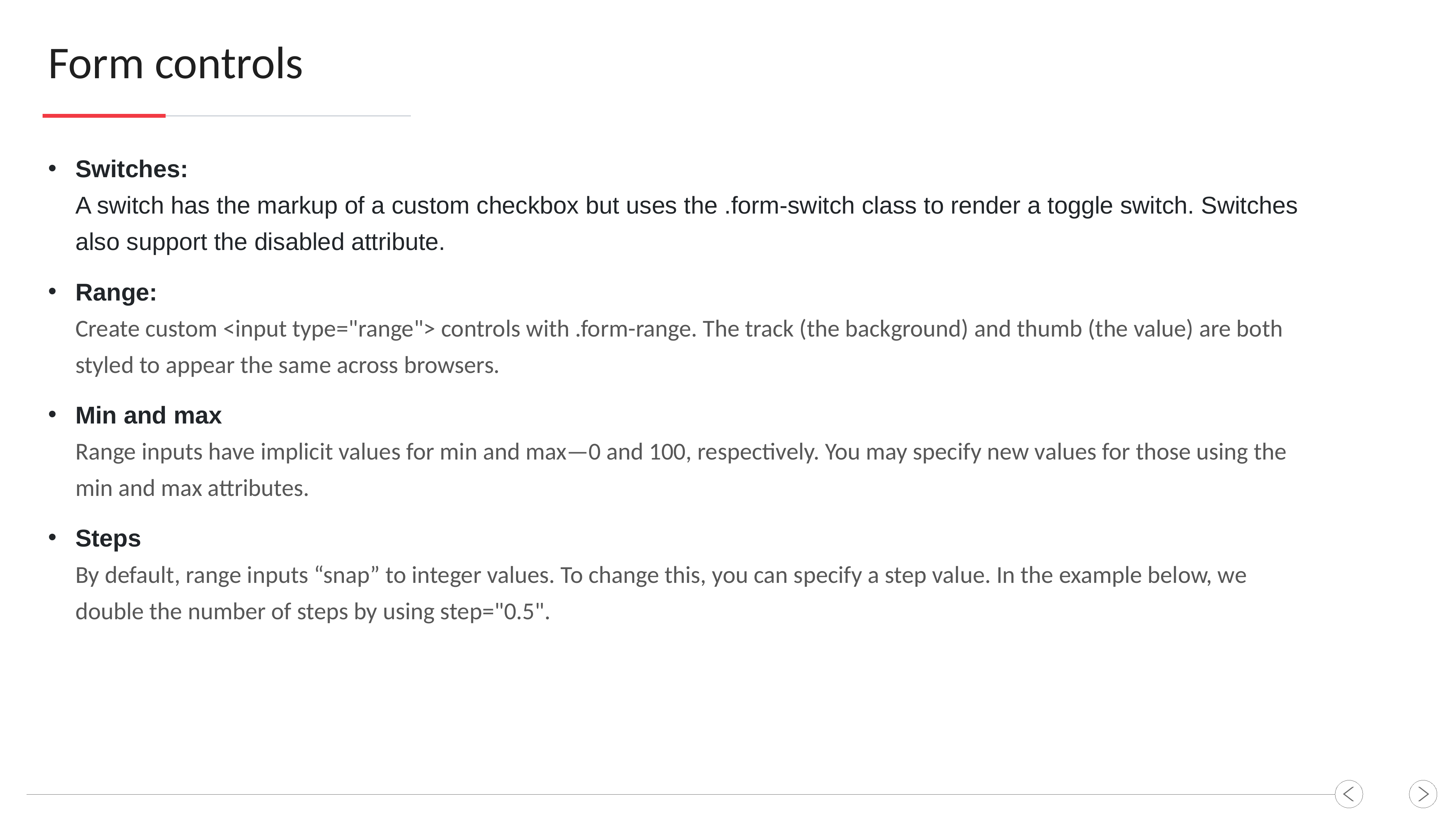

Form controls
Switches:
A switch has the markup of a custom checkbox but uses the .form-switch class to render a toggle switch. Switches also support the disabled attribute.
Range:
Create custom <input type="range"> controls with .form-range. The track (the background) and thumb (the value) are both styled to appear the same across browsers.
Min and max
Range inputs have implicit values for min and max—0 and 100, respectively. You may specify new values for those using the min and max attributes.
Steps
By default, range inputs “snap” to integer values. To change this, you can specify a step value. In the example below, we double the number of steps by using step="0.5".